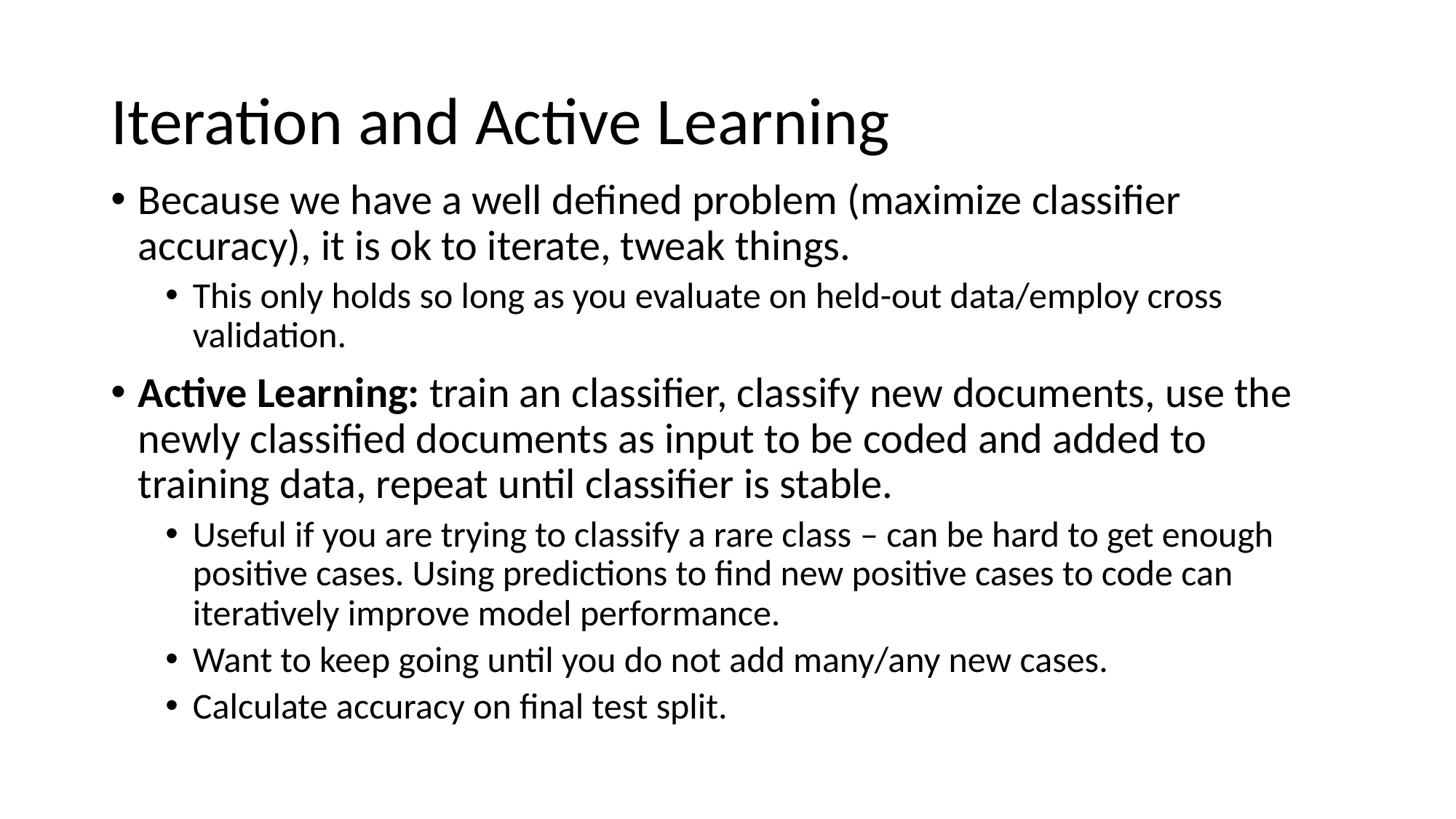

# Iteration and Active Learning
Because we have a well defined problem (maximize classifier accuracy), it is ok to iterate, tweak things.
This only holds so long as you evaluate on held-out data/employ cross validation.
Active Learning: train an classifier, classify new documents, use the newly classified documents as input to be coded and added to training data, repeat until classifier is stable.
Useful if you are trying to classify a rare class – can be hard to get enough positive cases. Using predictions to find new positive cases to code can iteratively improve model performance.
Want to keep going until you do not add many/any new cases.
Calculate accuracy on final test split.